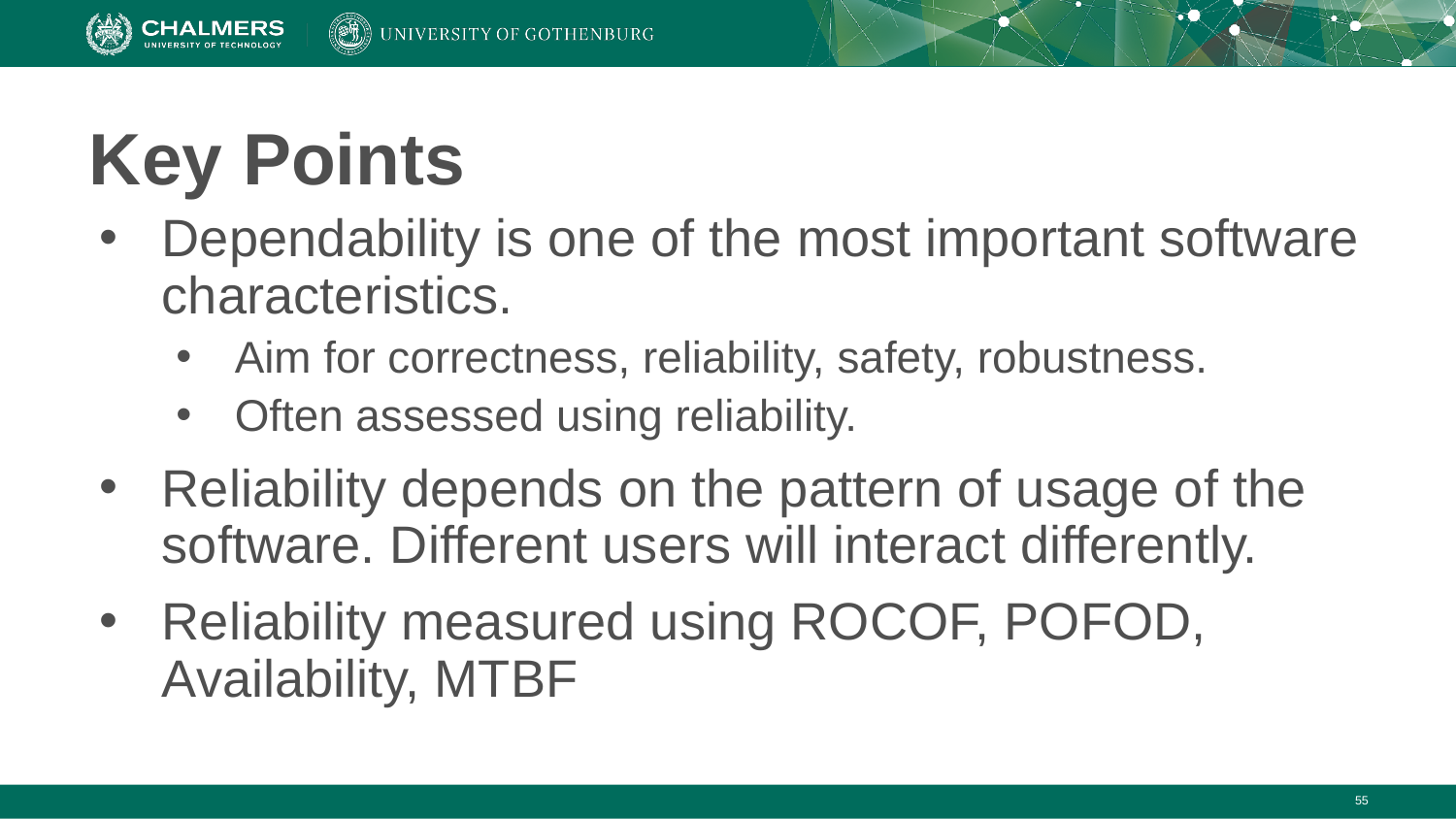

# Key Points
Dependability is one of the most important software characteristics.
Aim for correctness, reliability, safety, robustness.
Often assessed using reliability.
Reliability depends on the pattern of usage of the software. Different users will interact differently.
Reliability measured using ROCOF, POFOD, Availability, MTBF
55